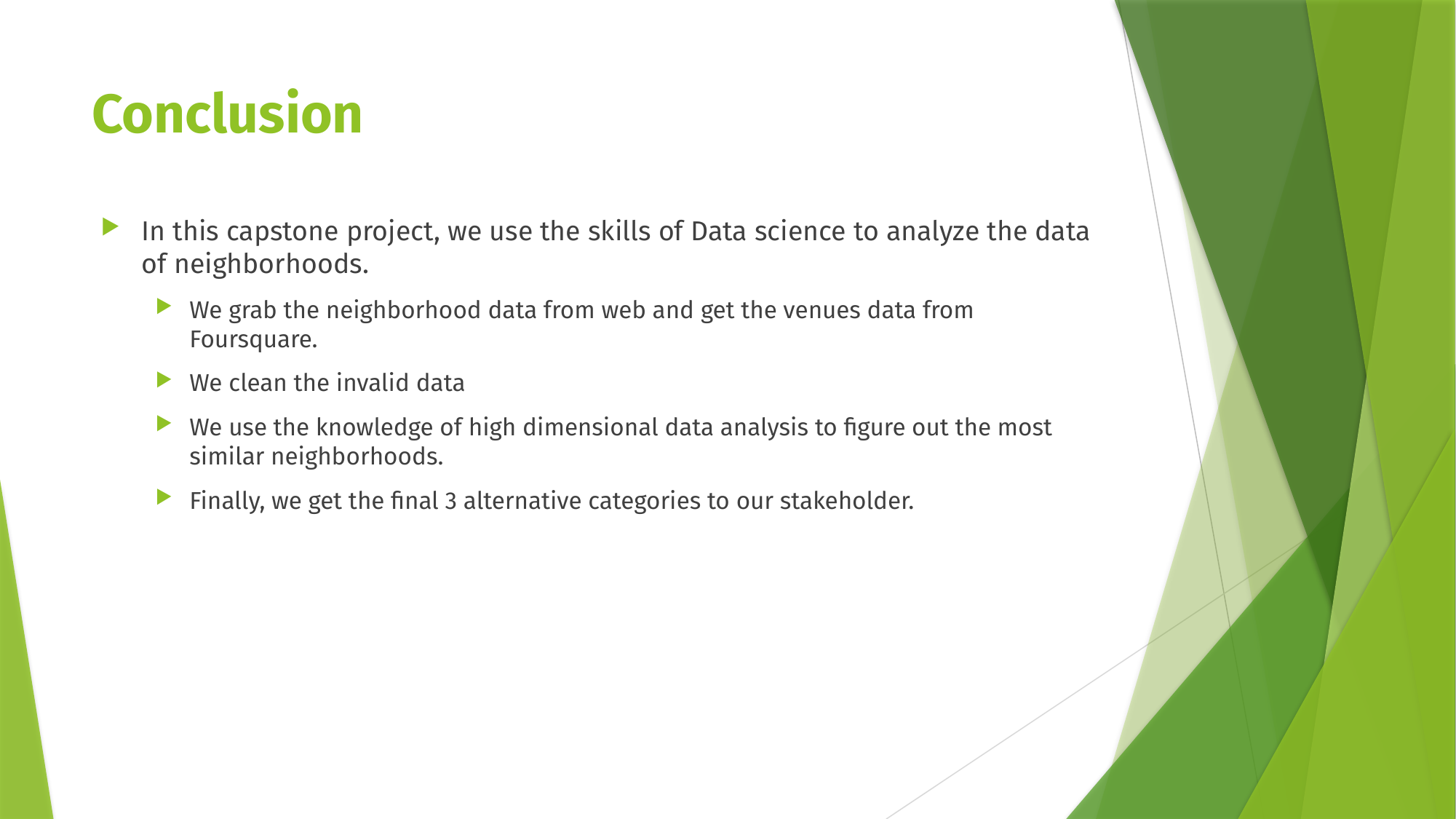

# Conclusion
In this capstone project, we use the skills of Data science to analyze the data of neighborhoods.
We grab the neighborhood data from web and get the venues data from Foursquare.
We clean the invalid data
We use the knowledge of high dimensional data analysis to figure out the most similar neighborhoods.
Finally, we get the final 3 alternative categories to our stakeholder.